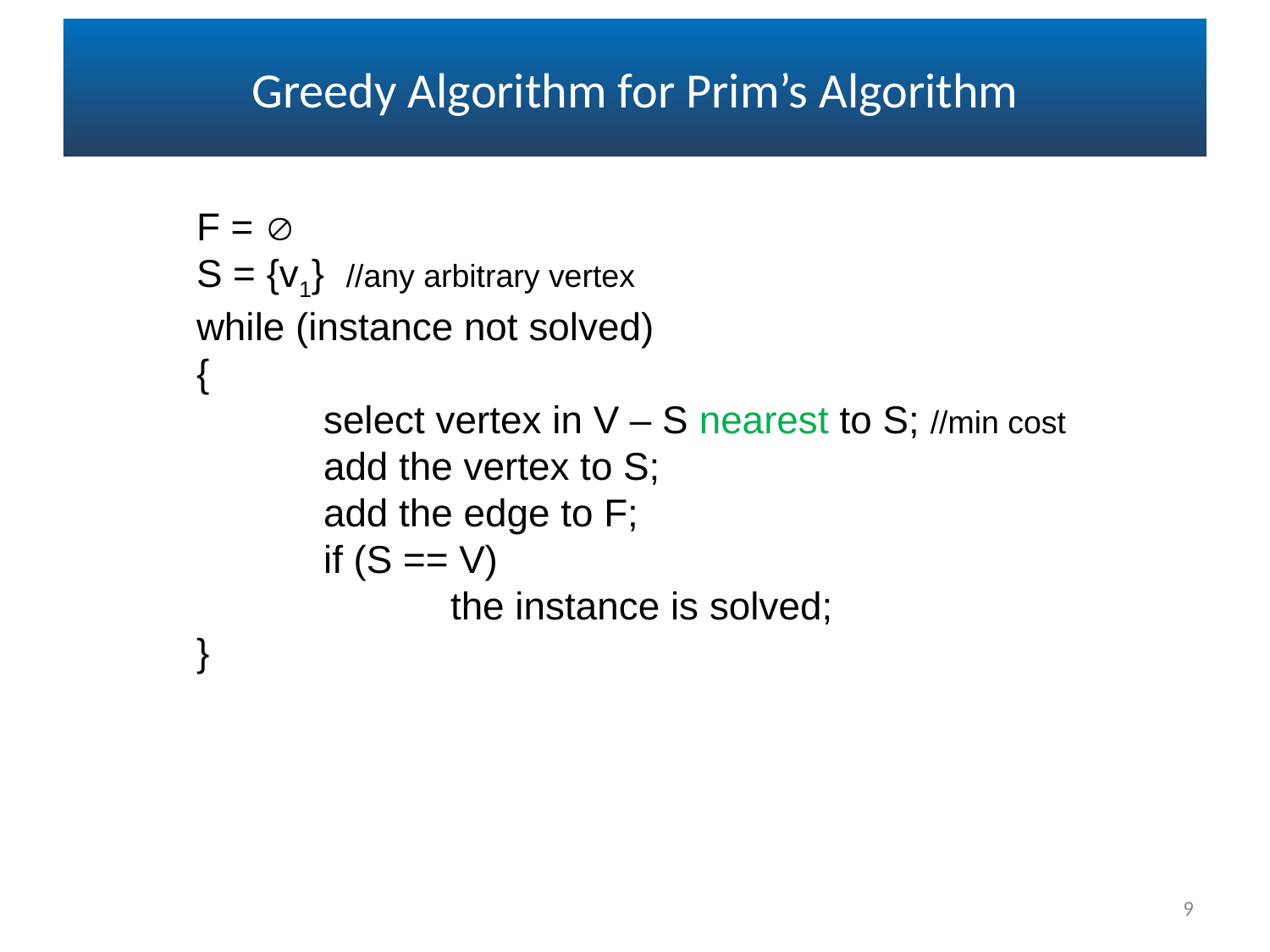

# Greedy Algorithm for Prim’s Algorithm
F = ∅
S = {v1}  //any arbitrary vertex
while (instance not solved)
{
	select vertex in V – S nearest to S; //min cost
	add the vertex to S;
	add the edge to F;
	if (S == V)
		the instance is solved;
}
9